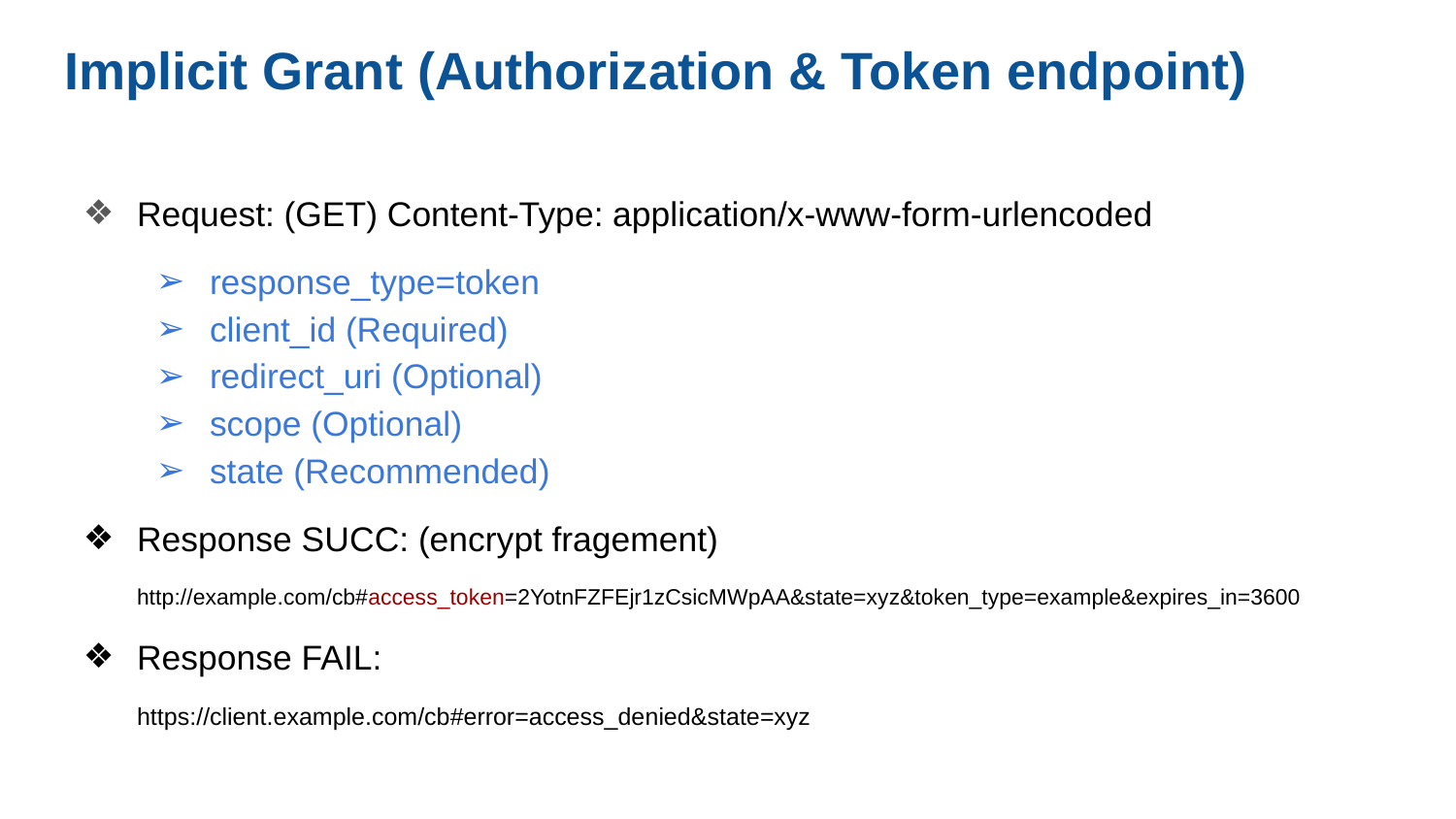

# Implicit Grant (Authorization & Token endpoint)
Request: (GET) Content-Type: application/x-www-form-urlencoded
response_type=token
client_id (Required)
redirect_uri (Optional)
scope (Optional)
state (Recommended)
Response SUCC: (encrypt fragement)
http://example.com/cb#access_token=2YotnFZFEjr1zCsicMWpAA&state=xyz&token_type=example&expires_in=3600
Response FAIL:
https://client.example.com/cb#error=access_denied&state=xyz